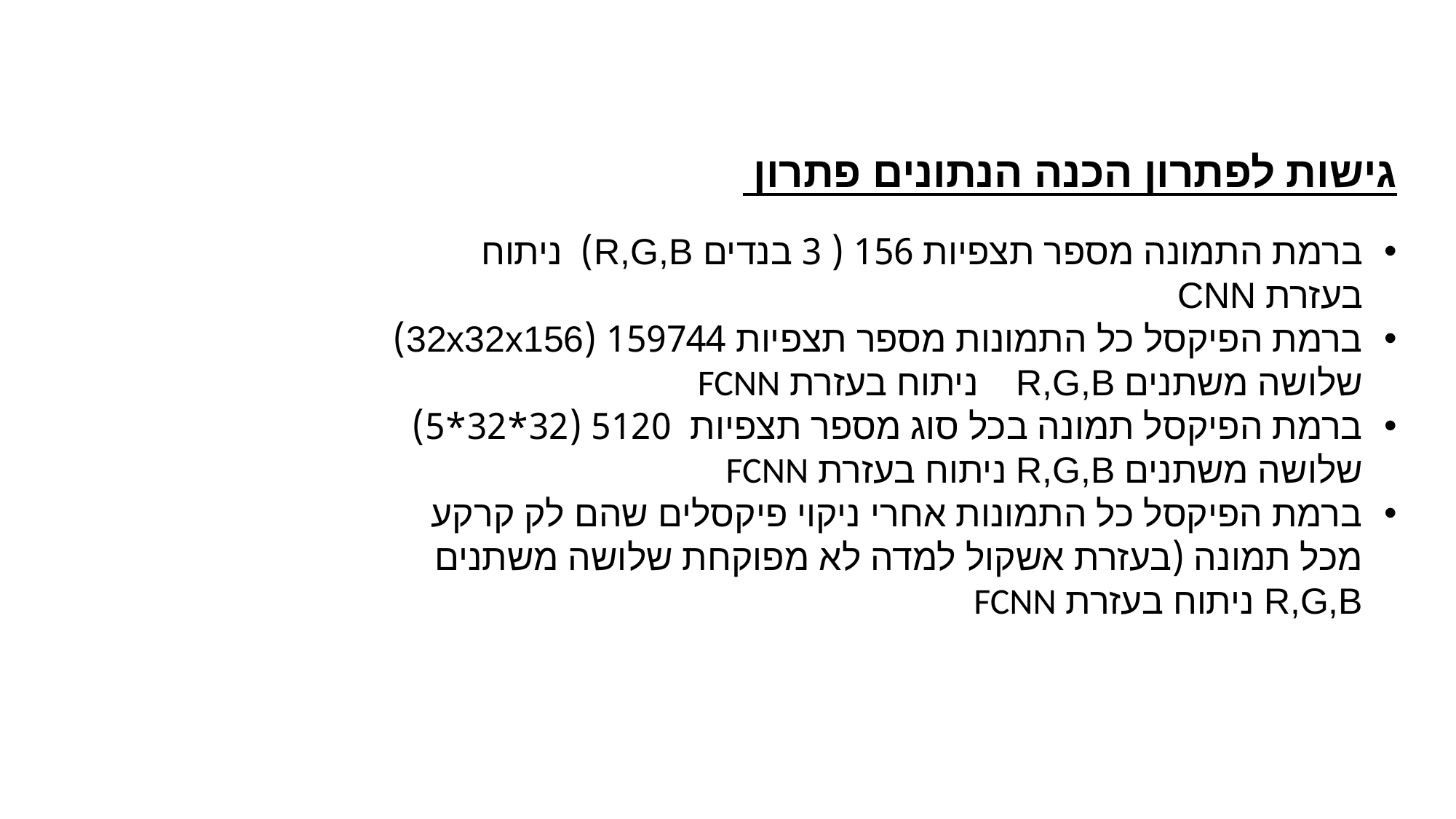

גישות לפתרון הכנה הנתונים פתרון

ברמת התמונה מספר תצפיות 156 ( 3 בנדים R,G,B)  ניתוח בעזרת CNN
ברמת הפיקסל כל התמונות מספר תצפיות 159744 (32x32x156) שלושה משתנים R,G,B    ניתוח בעזרת FCNN
ברמת הפיקסל תמונה בכל סוג מספר תצפיות  5120 (32*32*5) שלושה משתנים R,G,B ניתוח בעזרת FCNN
ברמת הפיקסל כל התמונות אחרי ניקוי פיקסלים שהם לק קרקע מכל תמונה (בעזרת אשקול למדה לא מפוקחת שלושה משתנים R,G,B ניתוח בעזרת FCNN